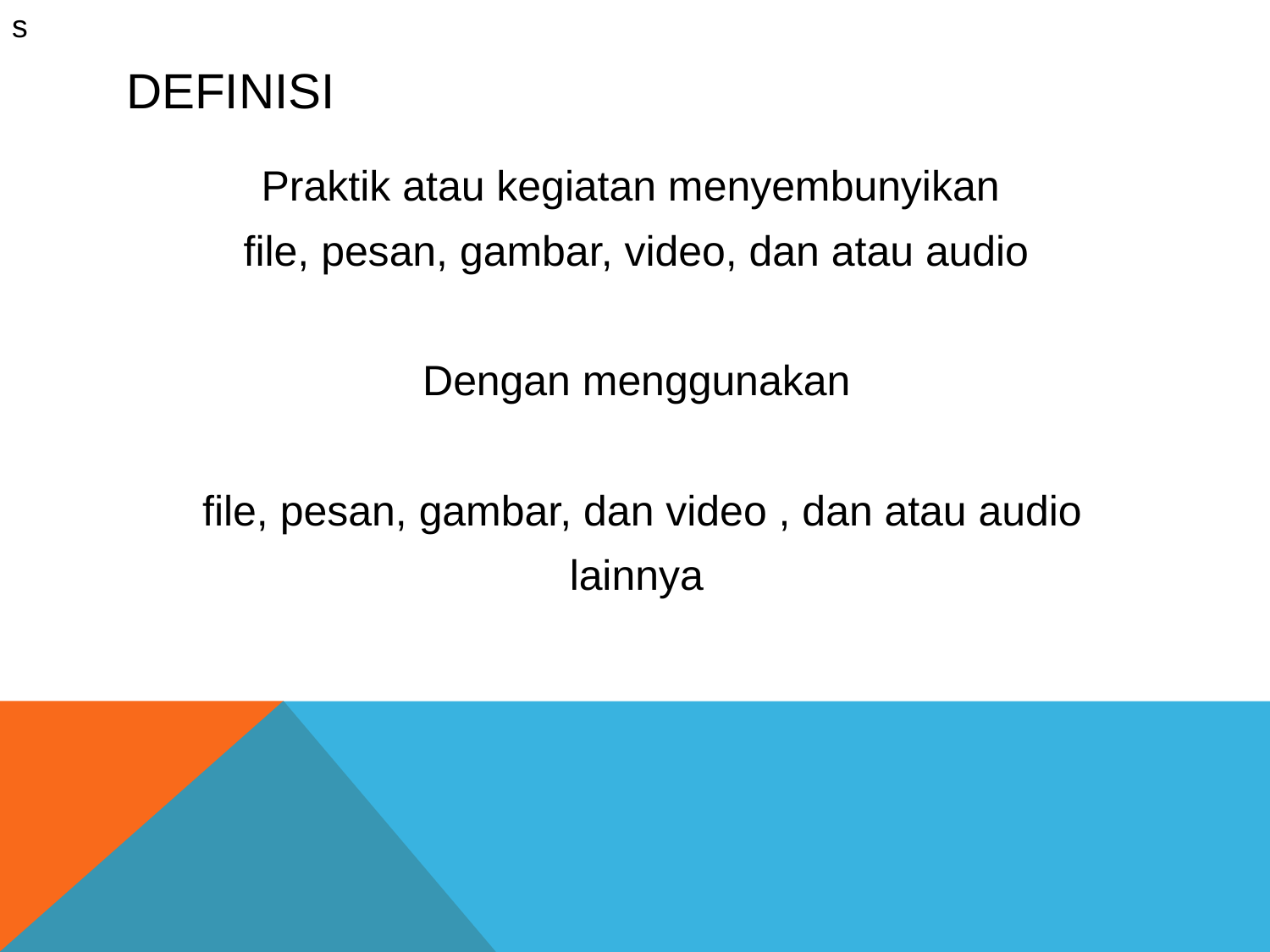

s
DEFINISI
Praktik atau kegiatan menyembunyikan
file, pesan, gambar, video, dan atau audio

Dengan menggunakan

 file, pesan, gambar, dan video , dan atau audio
lainnya